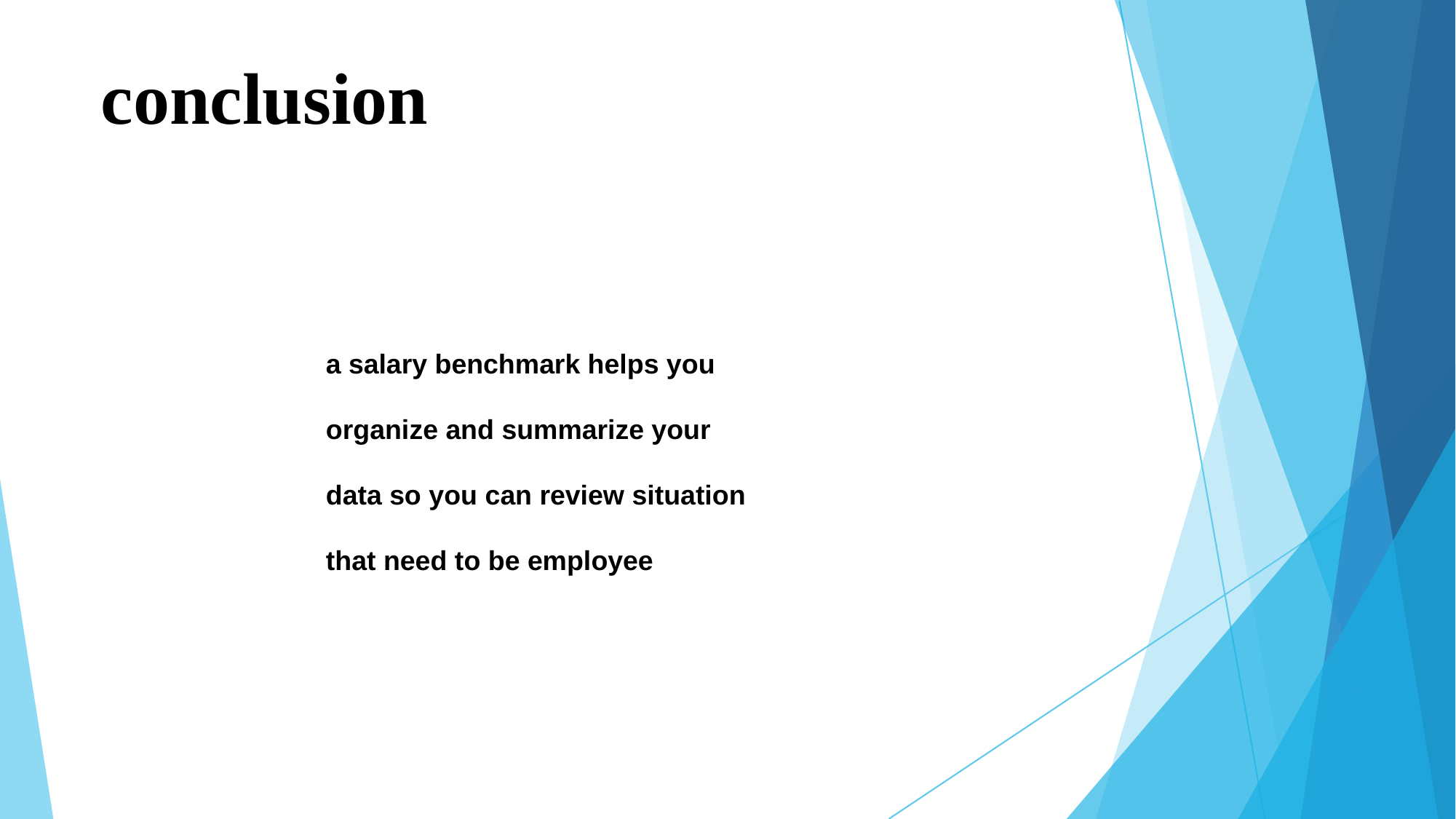

# conclusion
a salary benchmark helps you

organize and summarize your

data so you can review situation

that need to be employee